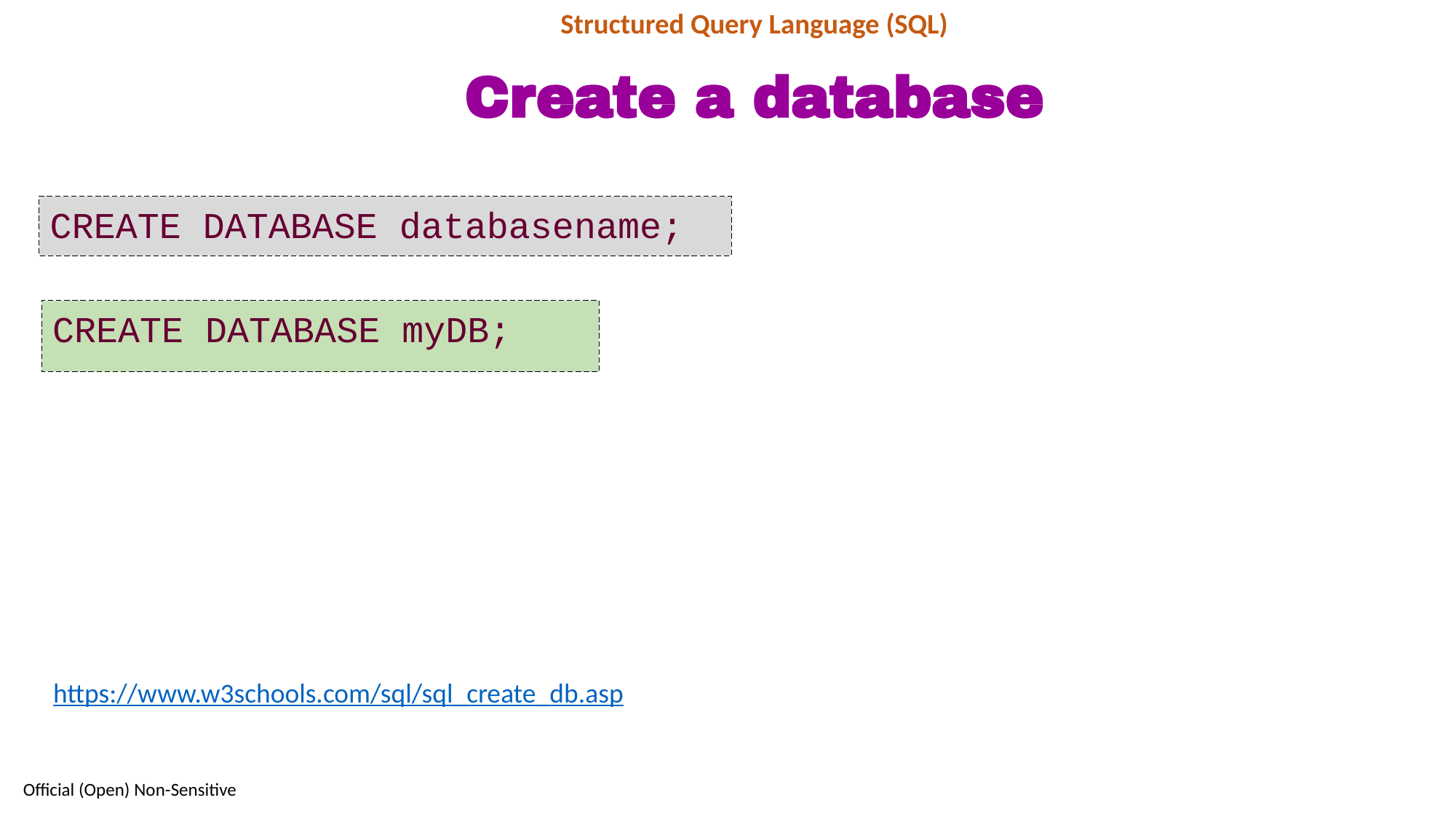

Structured Query Language (SQL)
# Create a database
CREATE DATABASE databasename;
CREATE DATABASE myDB;
https://www.w3schools.com/sql/sql_create_db.asp
24
Official (Open) Non-Sensitive